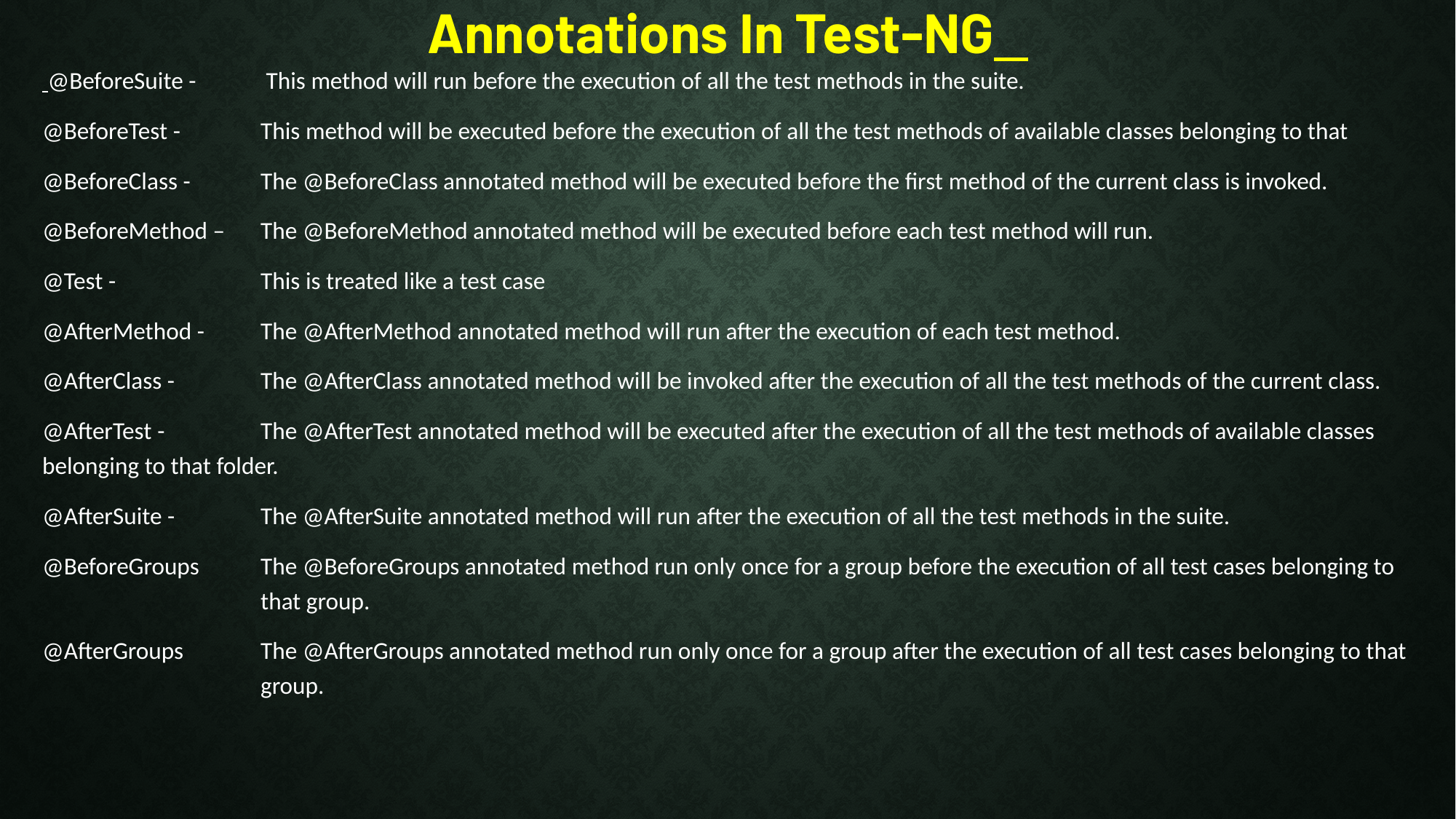

# Annotations In Test-NG
 @BeforeSuite - 	 This method will run before the execution of all the test methods in the suite.
@BeforeTest - 	This method will be executed before the execution of all the test methods of available classes belonging to that
@BeforeClass - 	The @BeforeClass annotated method will be executed before the first method of the current class is invoked.
@BeforeMethod – 	The @BeforeMethod annotated method will be executed before each test method will run.
@Test - 		This is treated like a test case
@AfterMethod - 	The @AfterMethod annotated method will run after the execution of each test method.
@AfterClass - 	The @AfterClass annotated method will be invoked after the execution of all the test methods of the current class.
@AfterTest - 	The @AfterTest annotated method will be executed after the execution of all the test methods of available classes belonging to that folder.
@AfterSuite - 	The @AfterSuite annotated method will run after the execution of all the test methods in the suite.
@BeforeGroups	The @BeforeGroups annotated method run only once for a group before the execution of all test cases belonging to 		that group.
@AfterGroups	The @AfterGroups annotated method run only once for a group after the execution of all test cases belonging to that 		group.